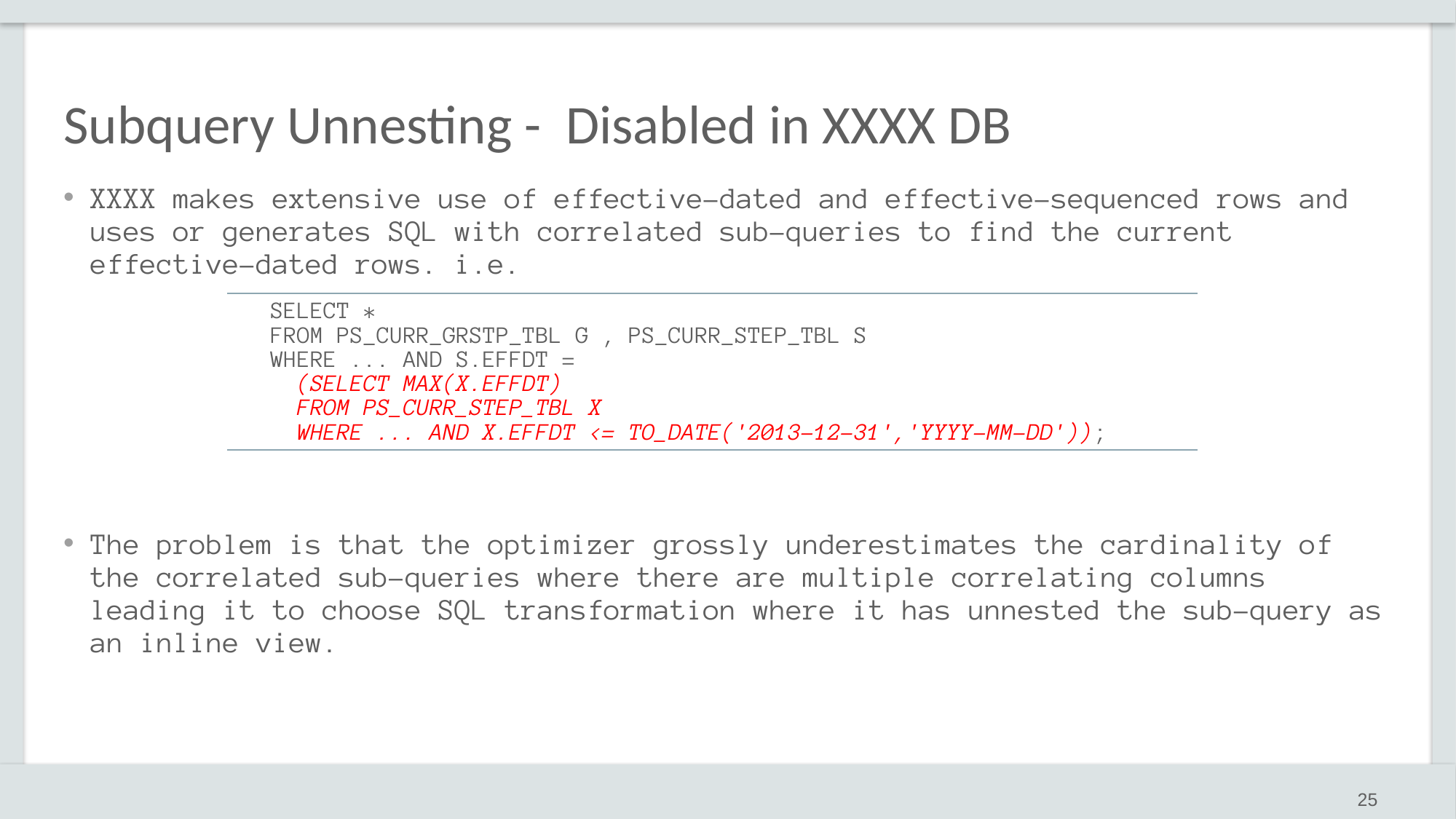

# Subquery Unnesting -  Disabled in XXXX DB
XXXX makes extensive use of effective-dated and effective-sequenced rows and uses or generates SQL with correlated sub-queries to find the current effective-dated rows. i.e.

The problem is that the optimizer grossly underestimates the cardinality of the correlated sub-queries where there are multiple correlating columns leading it to choose SQL transformation where it has unnested the sub-query as an inline view.
| SELECT \* FROM PS\_CURR\_GRSTP\_TBL G , PS\_CURR\_STEP\_TBL S WHERE ... AND S.EFFDT = (SELECT MAX(X.EFFDT) FROM PS\_CURR\_STEP\_TBL X WHERE ... AND X.EFFDT <= TO\_DATE('2013-12-31','YYYY-MM-DD')); |
| --- |
25